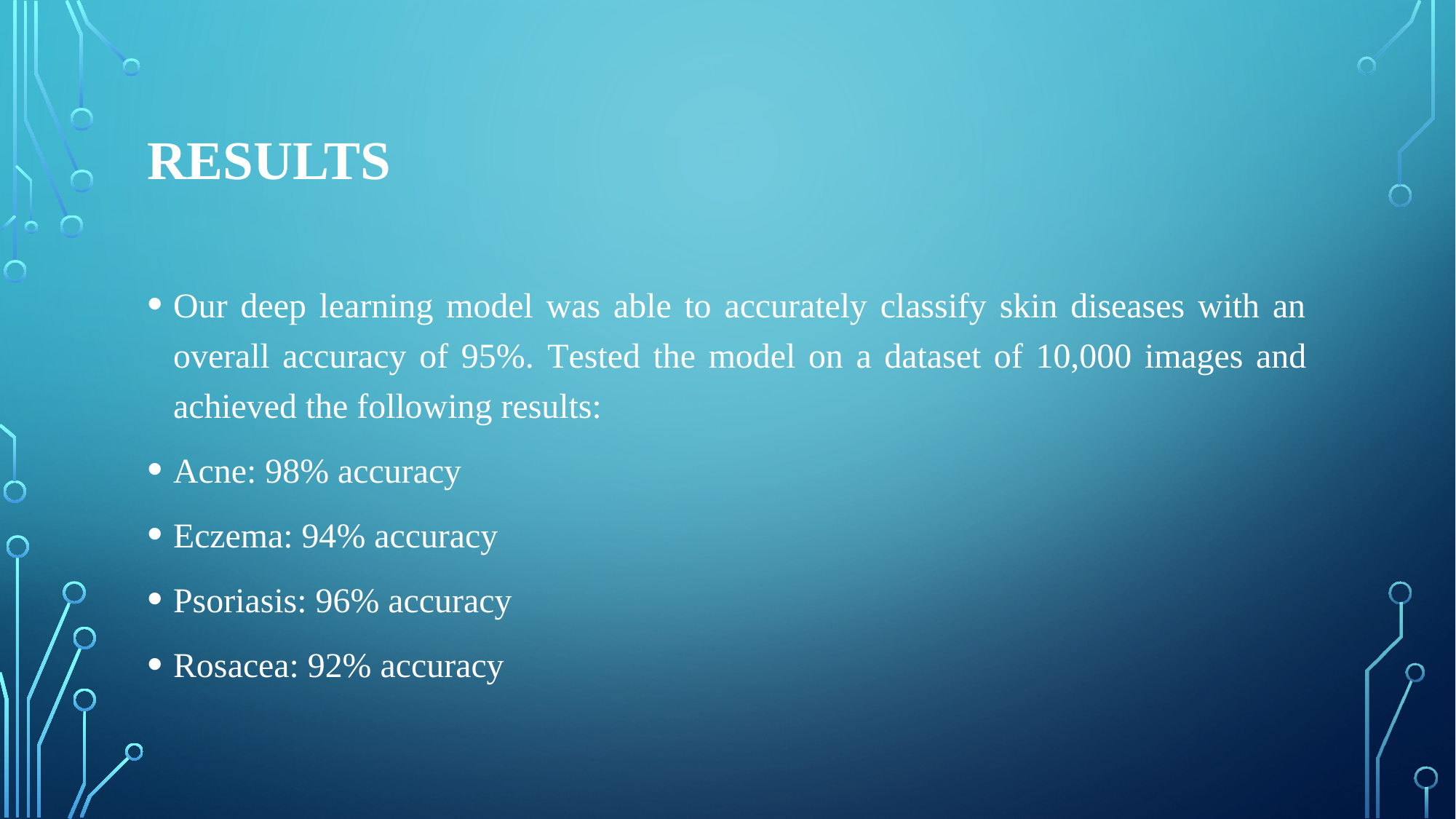

# Results
Our deep learning model was able to accurately classify skin diseases with an overall accuracy of 95%. Tested the model on a dataset of 10,000 images and achieved the following results:
Acne: 98% accuracy
Eczema: 94% accuracy
Psoriasis: 96% accuracy
Rosacea: 92% accuracy